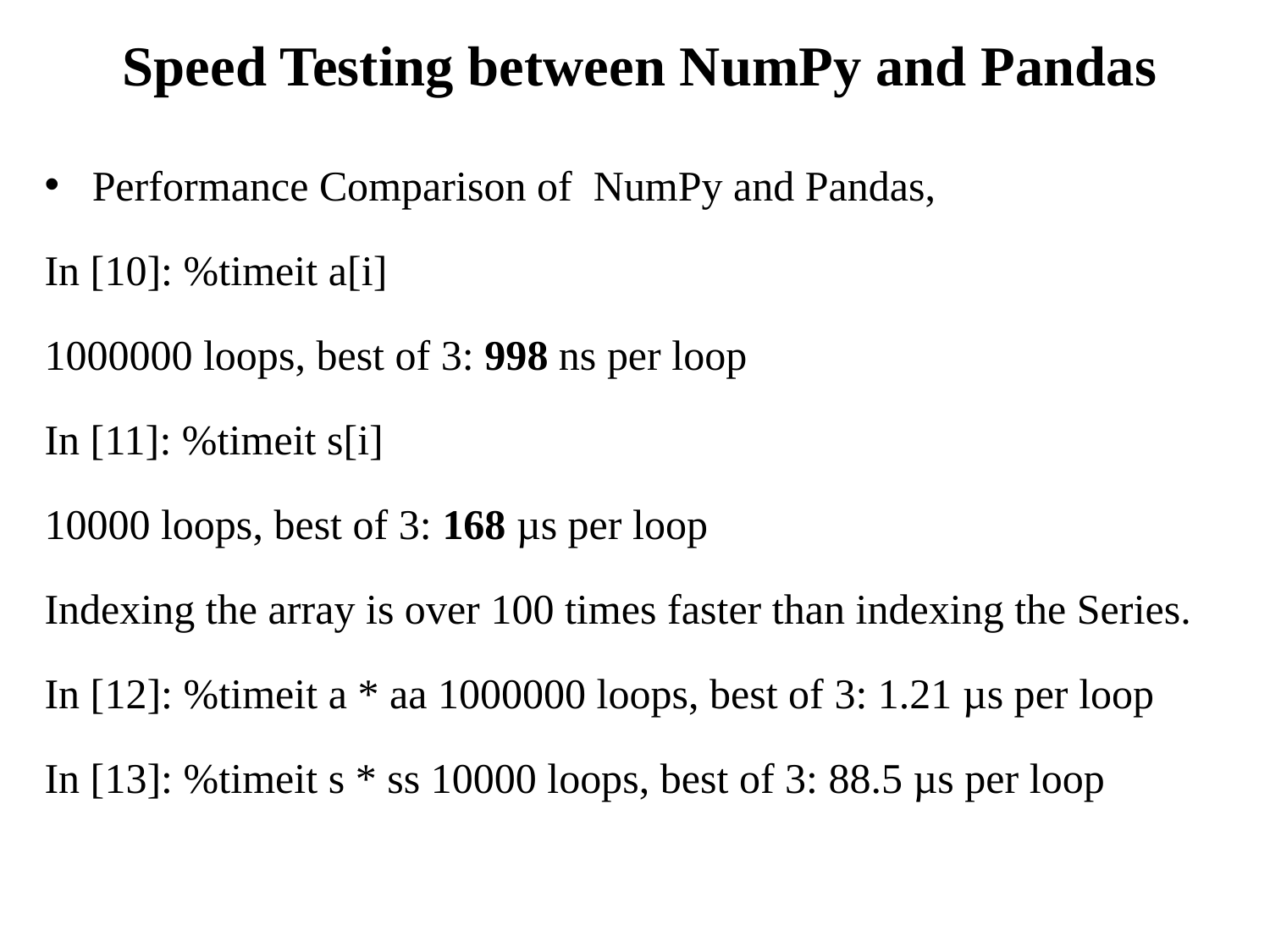

# Speed Testing between NumPy and Pandas

Performance Comparison of  NumPy and Pandas,
In [10]: %timeit a[i]
1000000 loops, best of 3: 998 ns per loop
In [11]: %timeit s[i]
10000 loops, best of 3: 168 µs per loop
Indexing the array is over 100 times faster than indexing the Series.
In [12]: %timeit a * aa 1000000 loops, best of 3: 1.21 µs per loop
In [13]: %timeit s * ss 10000 loops, best of 3: 88.5 µs per loop